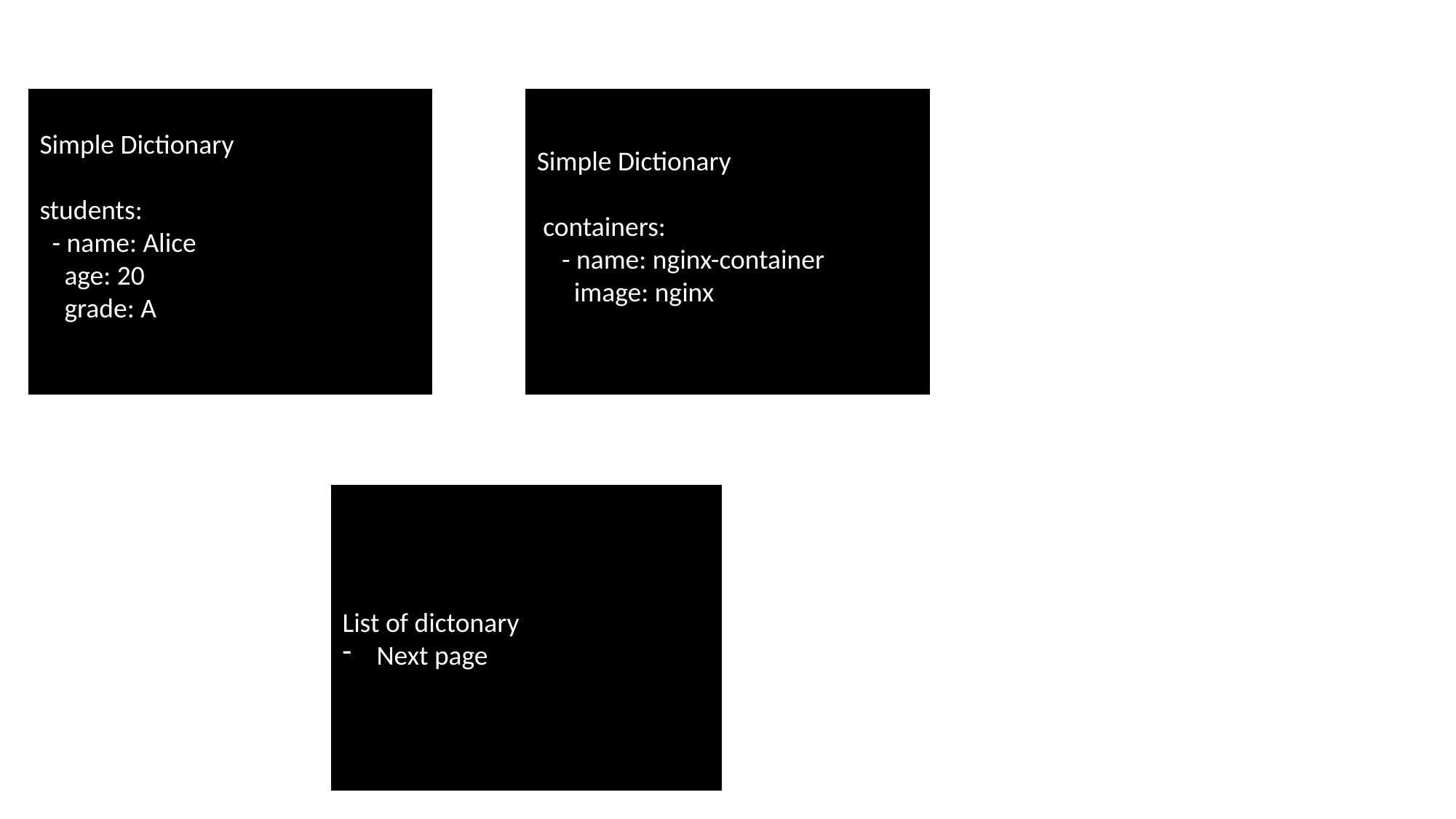

Simple Dictionary

 containers:
    - name: nginx-container
      image: nginx

Simple Dictionary

students:
  - name: Alice
    age: 20
    grade: A

List of dictonary
Next page